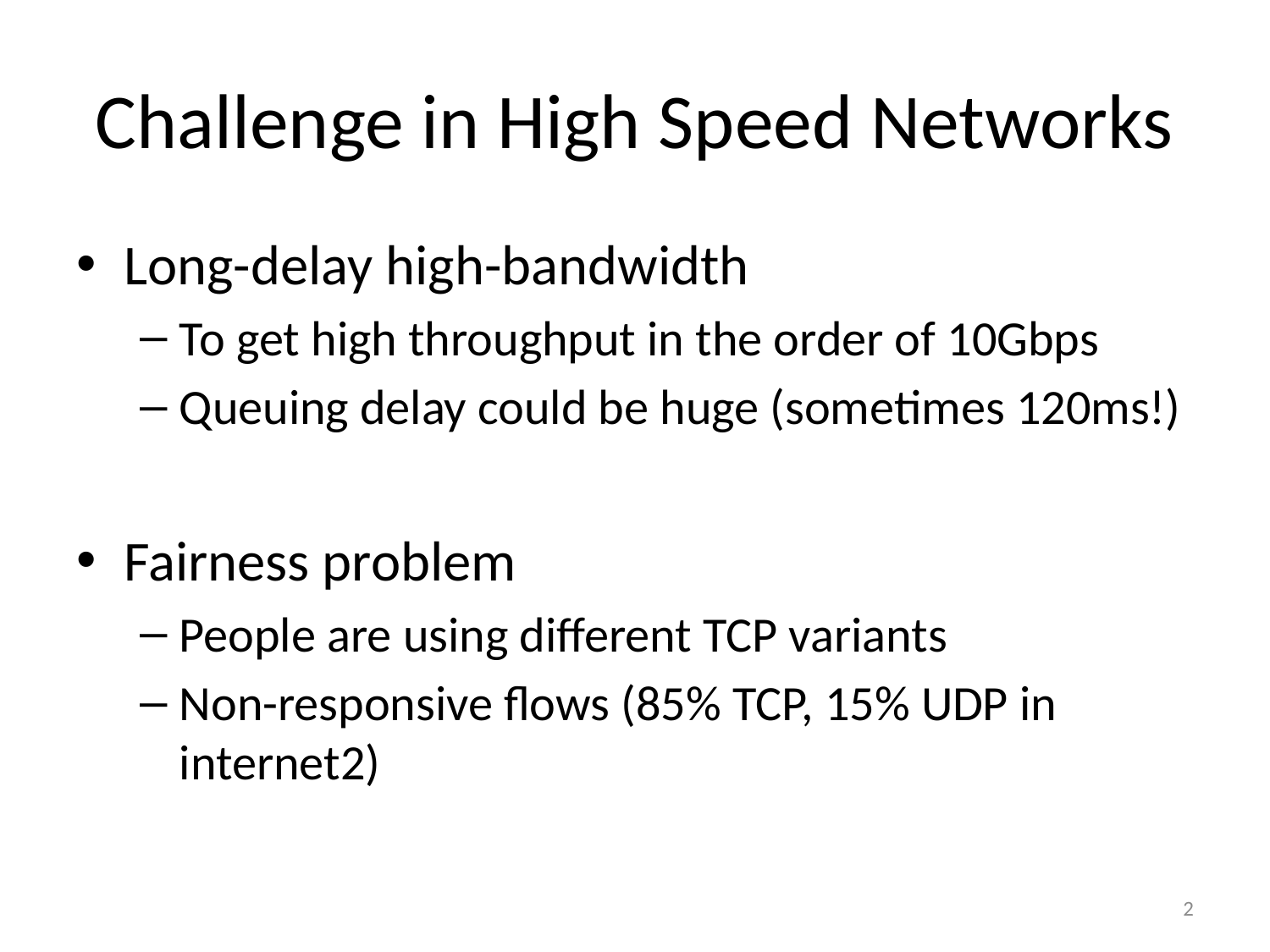

# Challenge in High Speed Networks
Long-delay high-bandwidth
To get high throughput in the order of 10Gbps
Queuing delay could be huge (sometimes 120ms!)

Fairness problem
People are using different TCP variants
Non-responsive flows (85% TCP, 15% UDP in internet2)
2